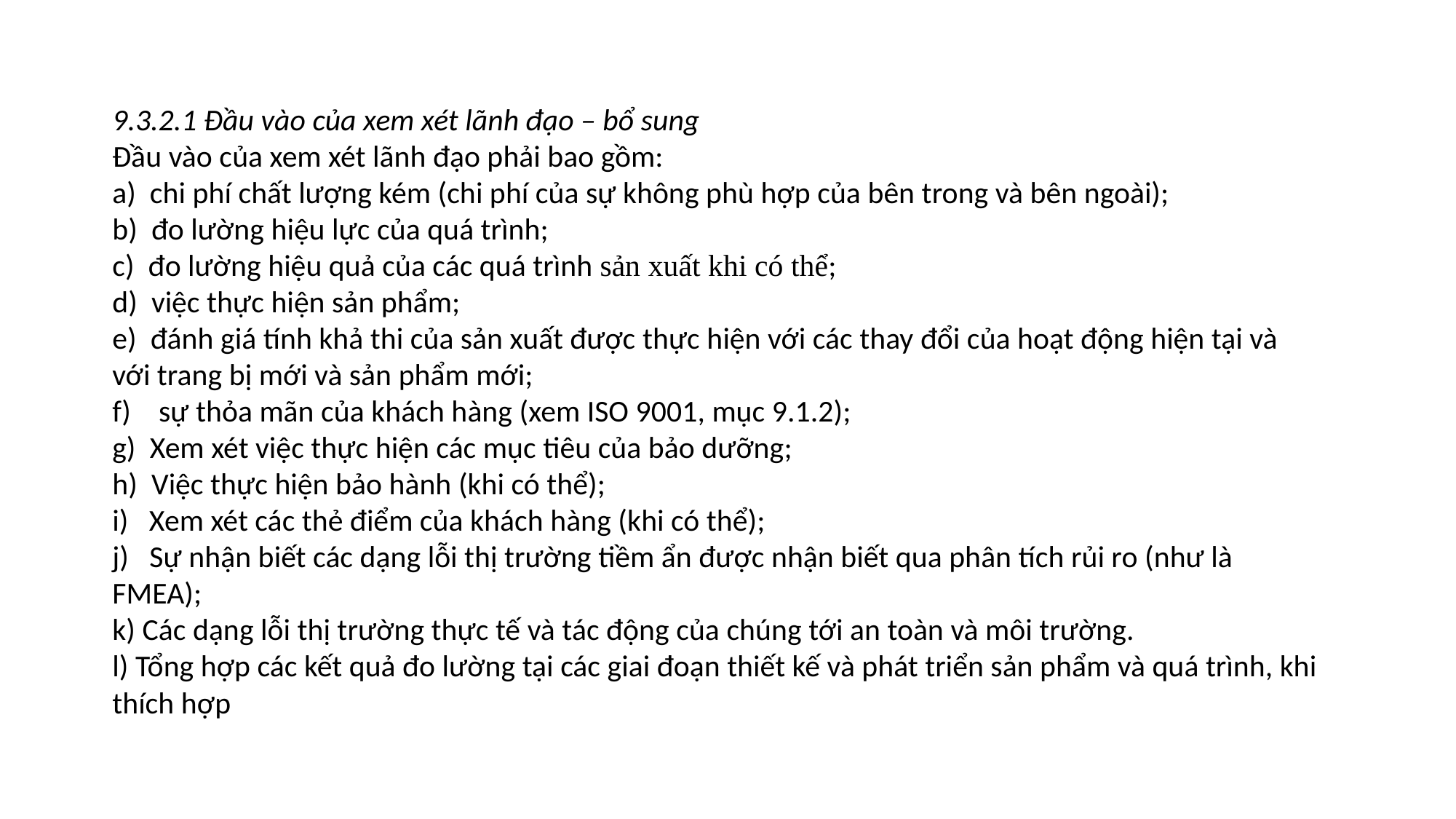

9.3.2.1 Đầu vào của xem xét lãnh đạo – bổ sung
Đầu vào của xem xét lãnh đạo phải bao gồm:
a)  chi phí chất lượng kém (chi phí của sự không phù hợp của bên trong và bên ngoài);
b)  đo lường hiệu lực của quá trình;
c)  đo lường hiệu quả của các quá trình sản xuất khi có thể;
d)  việc thực hiện sản phẩm;
e)  đánh giá tính khả thi của sản xuất được thực hiện với các thay đổi của hoạt động hiện tại và với trang bị mới và sản phẩm mới;
f)    sự thỏa mãn của khách hàng (xem ISO 9001, mục 9.1.2);
g)  Xem xét việc thực hiện các mục tiêu của bảo dưỡng;
h)  Việc thực hiện bảo hành (khi có thể);
i)   Xem xét các thẻ điểm của khách hàng (khi có thể);
j)   Sự nhận biết các dạng lỗi thị trường tiềm ẩn được nhận biết qua phân tích rủi ro (như là FMEA);
k) Các dạng lỗi thị trường thực tế và tác động của chúng tới an toàn và môi trường.
l) Tổng hợp các kết quả đo lường tại các giai đoạn thiết kế và phát triển sản phẩm và quá trình, khi thích hợp